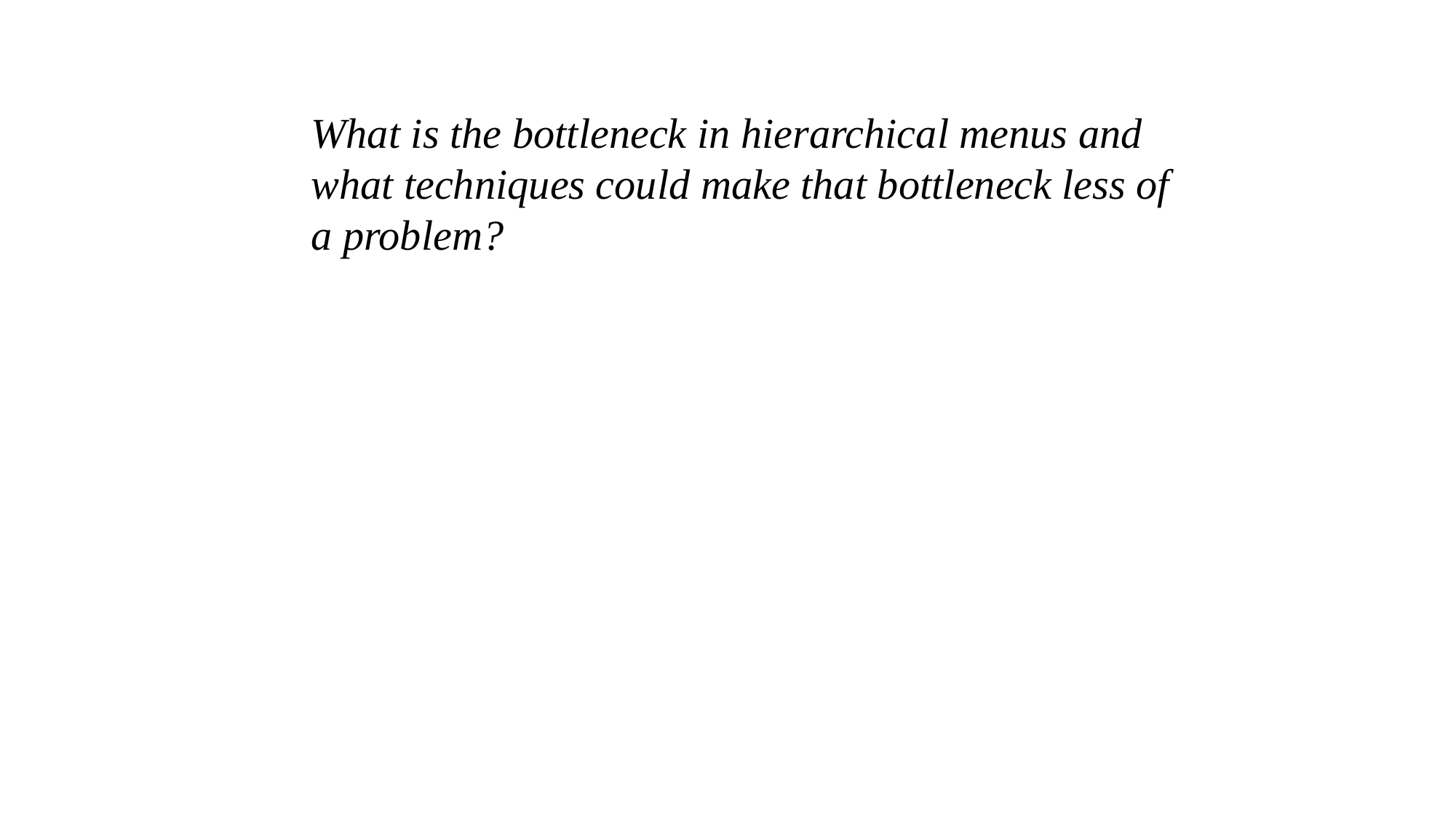

What is the bottleneck in hierarchical menus and what techniques could make that bottleneck less of a problem?